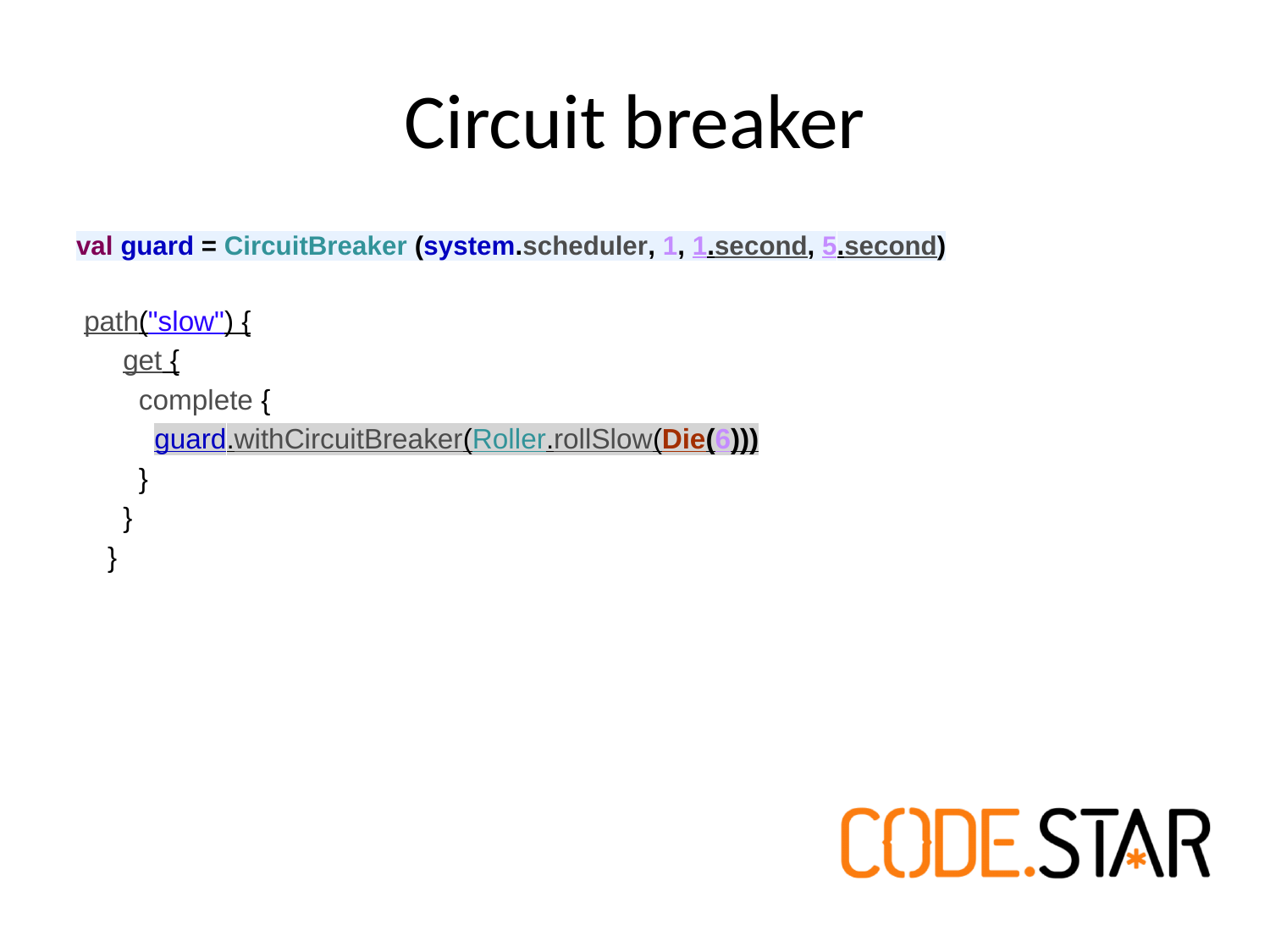

# Circuit breaker
val guard = CircuitBreaker (system.scheduler, 1, 1.second, 5.second)

 path("slow") {
      get {
        complete {
          guard.withCircuitBreaker(Roller.rollSlow(Die(6)))
        }
      }
    }